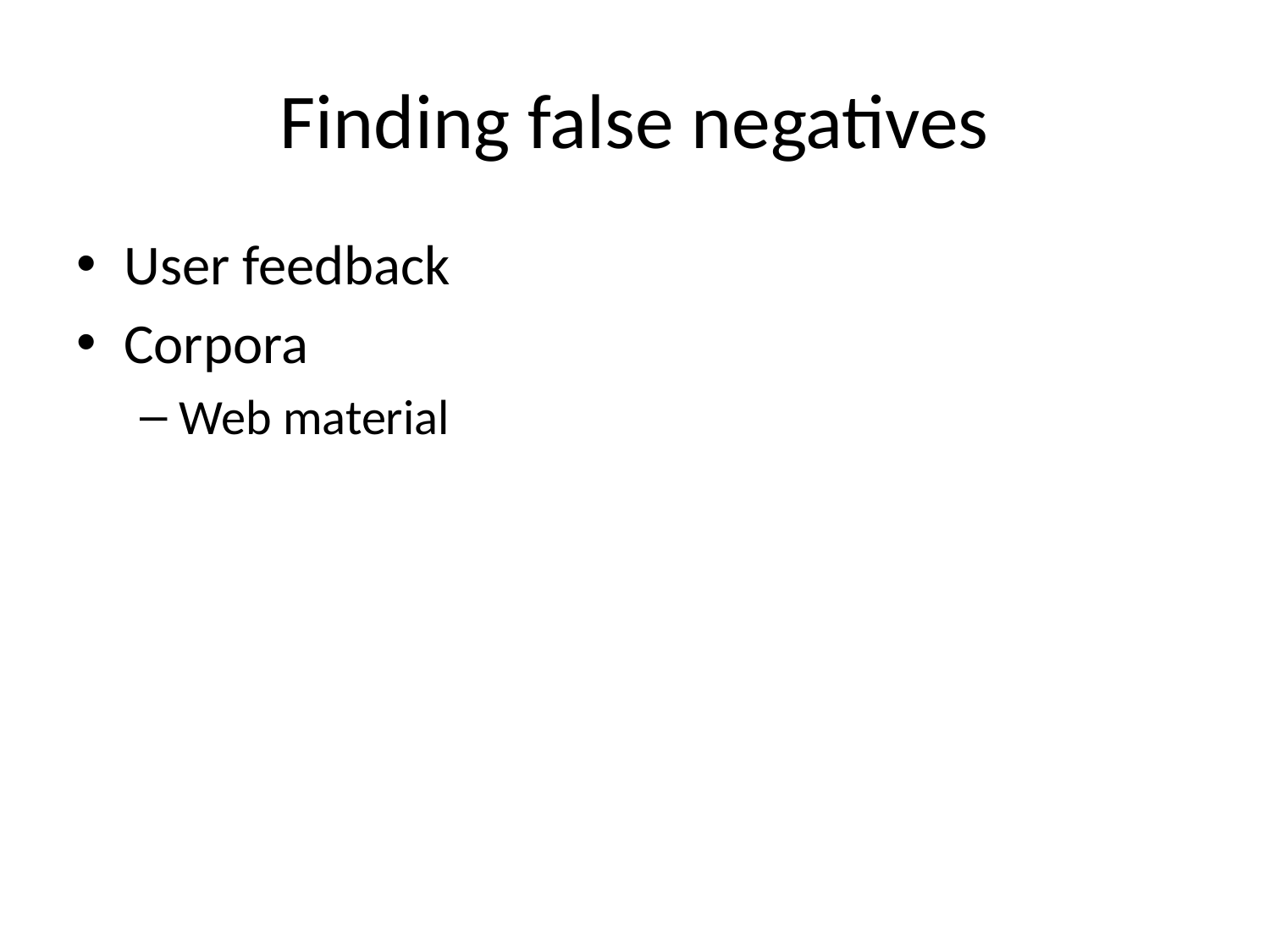

# Finding false negatives
User feedback
Corpora
Web material